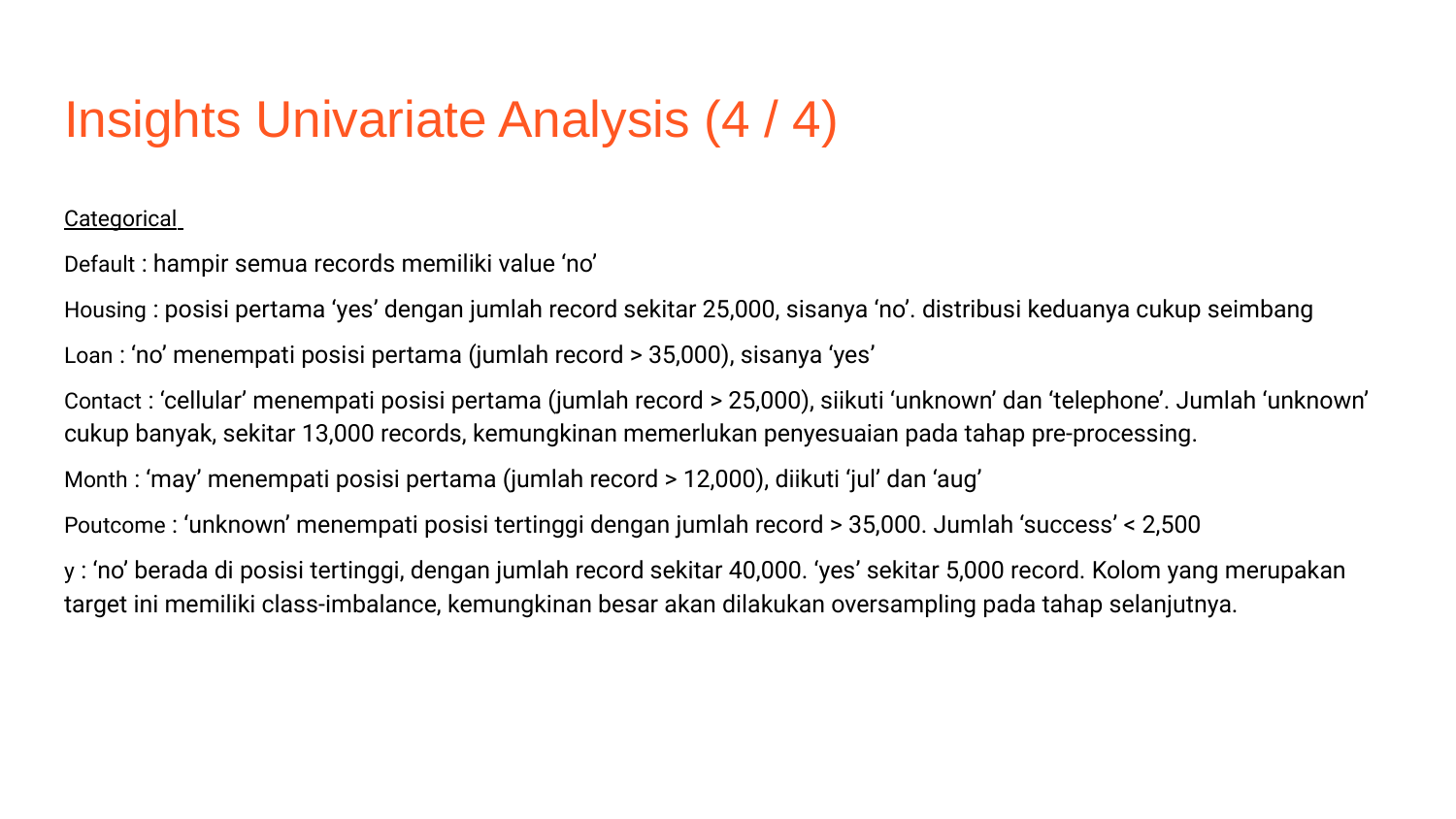

# Insights Univariate Analysis (4 / 4)
Categorical
Default : hampir semua records memiliki value ‘no’
Housing : posisi pertama ‘yes’ dengan jumlah record sekitar 25,000, sisanya ‘no’. distribusi keduanya cukup seimbang
Loan : ‘no’ menempati posisi pertama (jumlah record > 35,000), sisanya ‘yes’
Contact : ‘cellular’ menempati posisi pertama (jumlah record > 25,000), siikuti ‘unknown’ dan ‘telephone’. Jumlah ‘unknown’ cukup banyak, sekitar 13,000 records, kemungkinan memerlukan penyesuaian pada tahap pre-processing.
Month : ‘may’ menempati posisi pertama (jumlah record > 12,000), diikuti ‘jul’ dan ‘aug’
Poutcome : ‘unknown’ menempati posisi tertinggi dengan jumlah record > 35,000. Jumlah ‘success’ < 2,500
y : ‘no’ berada di posisi tertinggi, dengan jumlah record sekitar 40,000. ‘yes’ sekitar 5,000 record. Kolom yang merupakan target ini memiliki class-imbalance, kemungkinan besar akan dilakukan oversampling pada tahap selanjutnya.